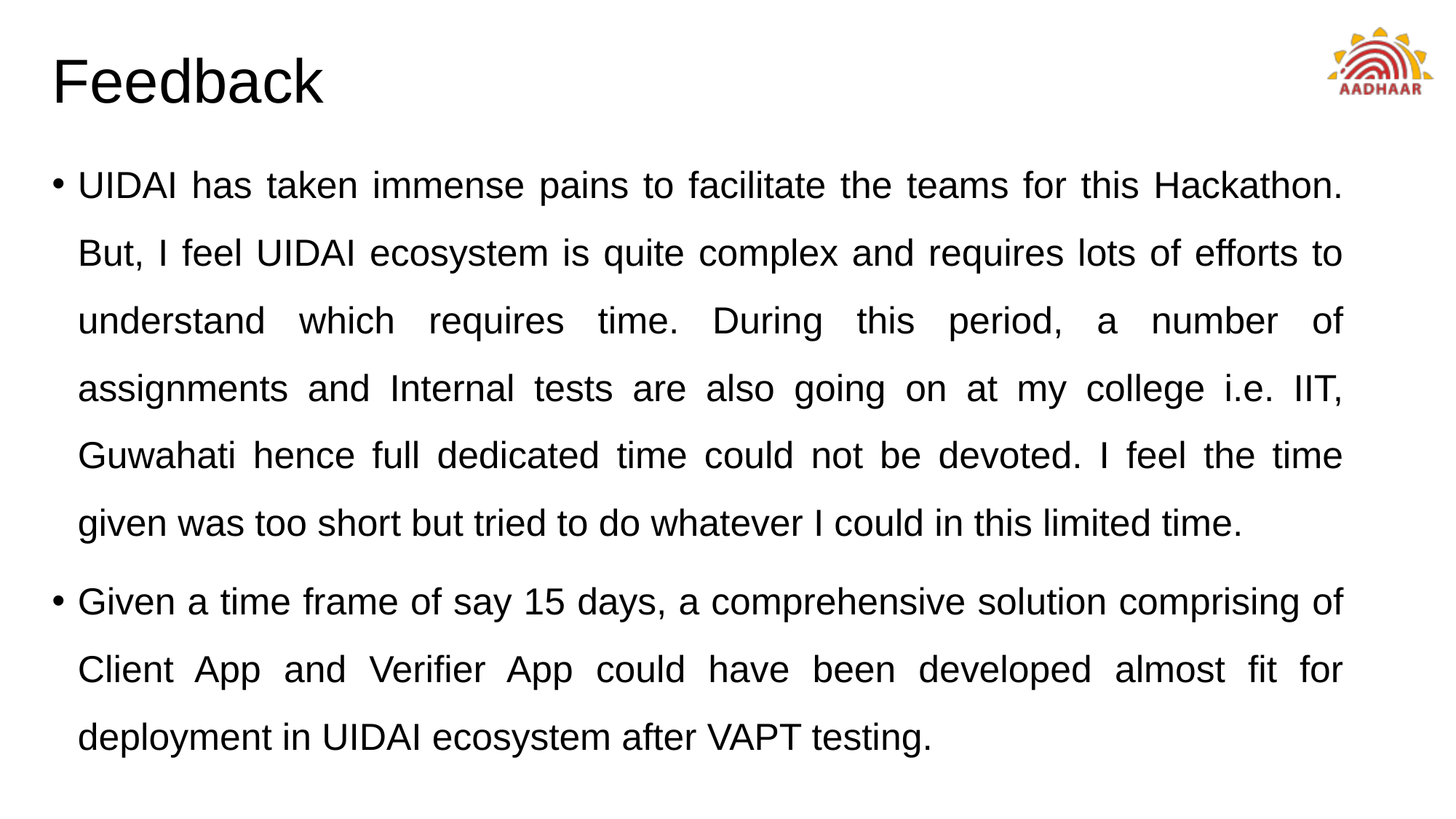

# Feedback
UIDAI has taken immense pains to facilitate the teams for this Hackathon. But, I feel UIDAI ecosystem is quite complex and requires lots of efforts to understand which requires time. During this period, a number of assignments and Internal tests are also going on at my college i.e. IIT, Guwahati hence full dedicated time could not be devoted. I feel the time given was too short but tried to do whatever I could in this limited time.
Given a time frame of say 15 days, a comprehensive solution comprising of Client App and Verifier App could have been developed almost fit for deployment in UIDAI ecosystem after VAPT testing.